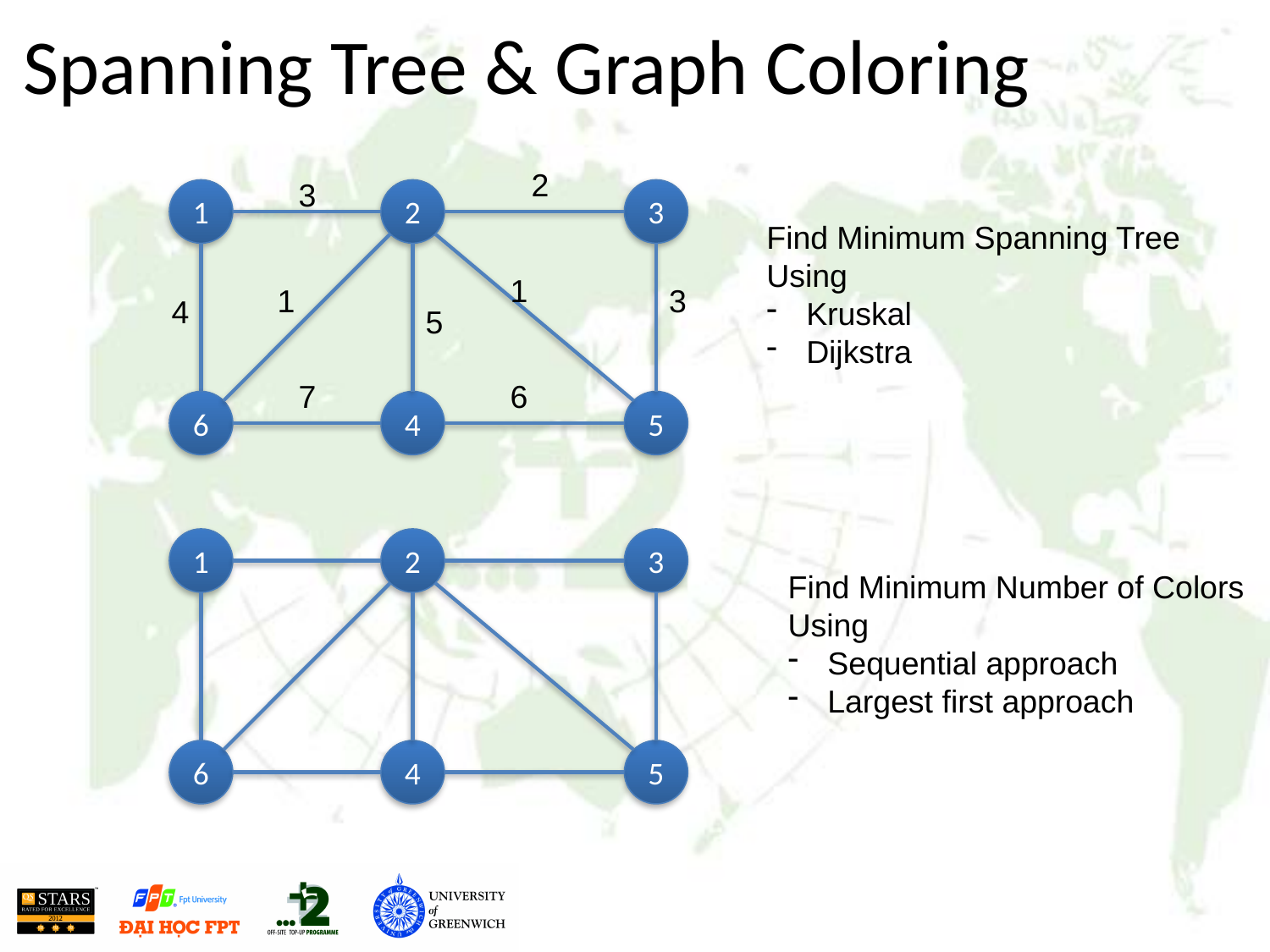

# Spanning Tree & Graph Coloring
2
3
1
2
3
Find Minimum Spanning Tree
Using
Kruskal
Dijkstra
1
1
3
4
5
7
6
6
4
5
1
2
3
Find Minimum Number of Colors
Using
Sequential approach
Largest first approach
6
4
5